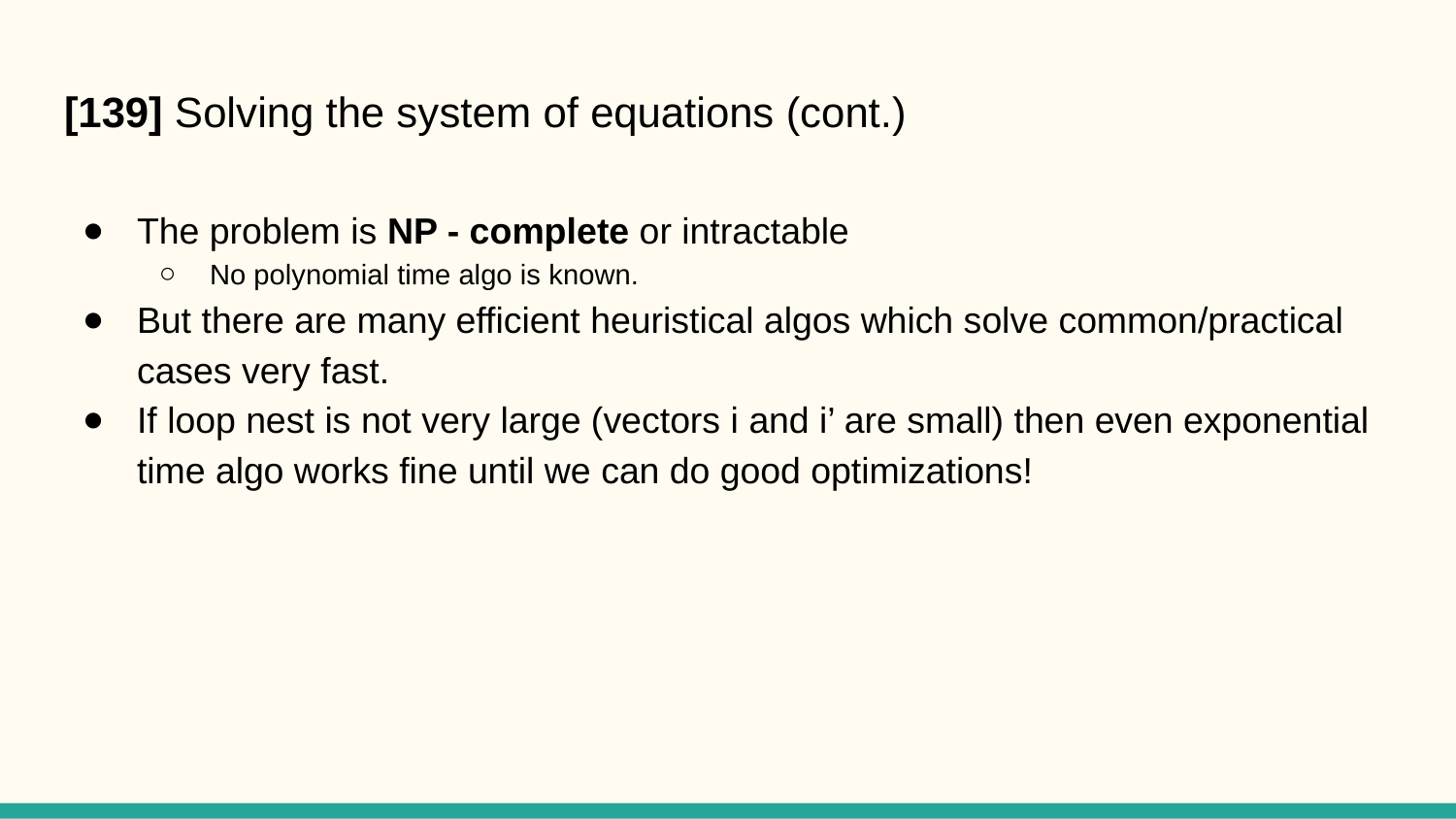

# [139] Solving the system of equations (cont.)
The problem is NP - complete or intractable
No polynomial time algo is known.
But there are many efficient heuristical algos which solve common/practical cases very fast.
If loop nest is not very large (vectors i and i’ are small) then even exponential time algo works fine until we can do good optimizations!